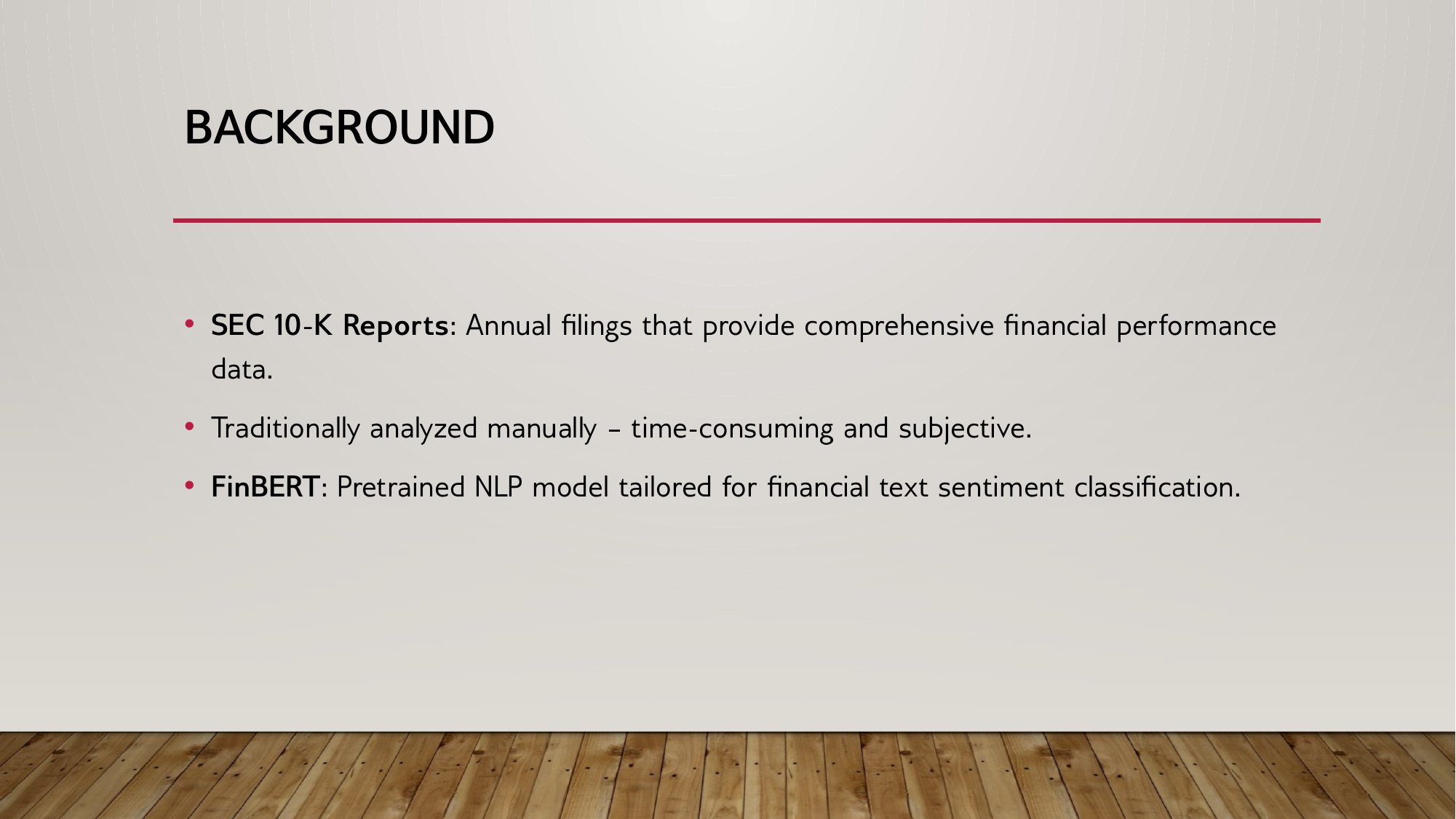

# Background

SEC 10-K Reports: Annual filings that provide comprehensive financial performance data.
Traditionally analyzed manually – time-consuming and subjective.
FinBERT: Pretrained NLP model tailored for financial text sentiment classification.